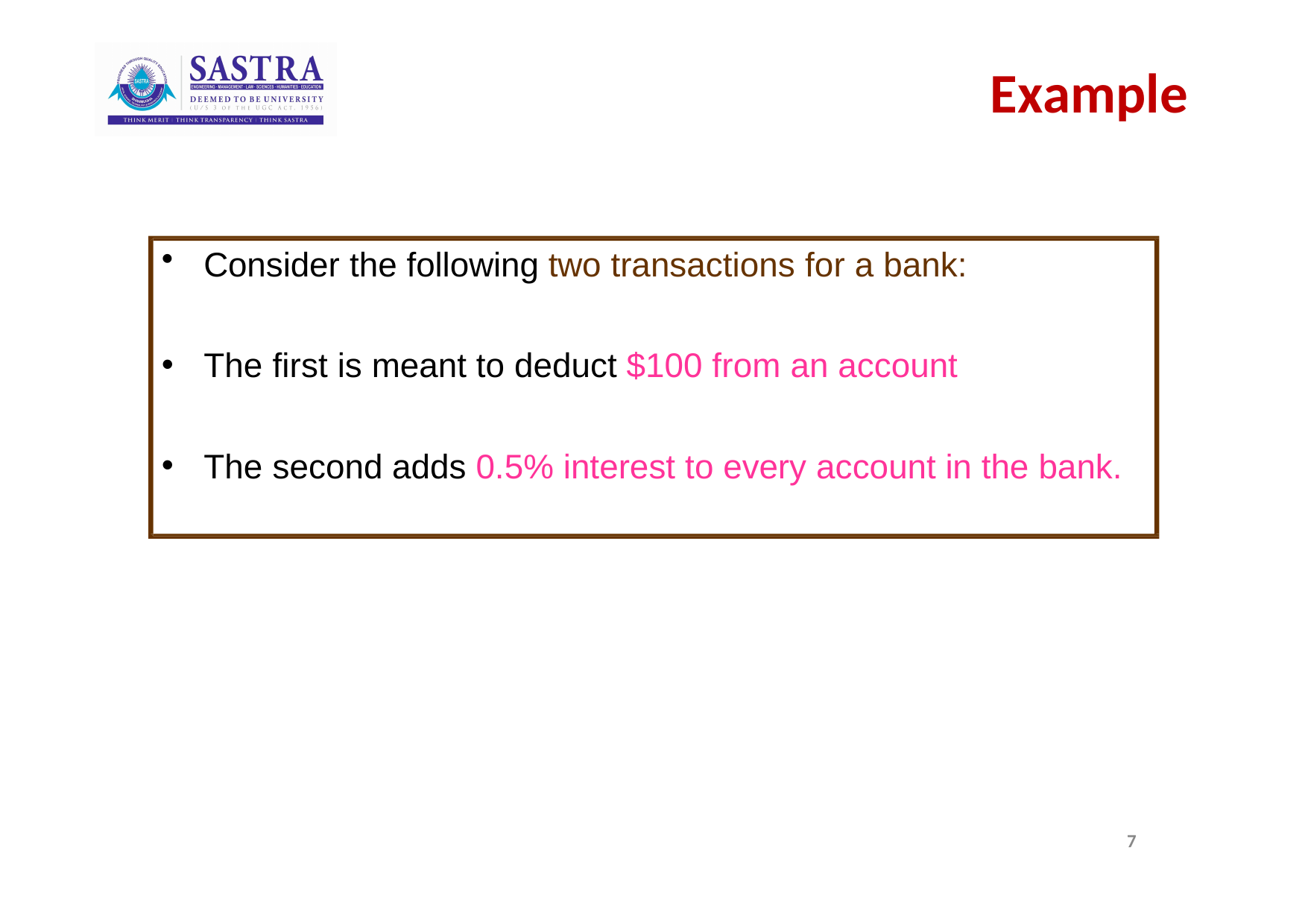

# Example

Consider the following two transactions for a bank:

The first is meant to deduct $100 from an account

The second adds 0.5% interest to every account in the bank.
7